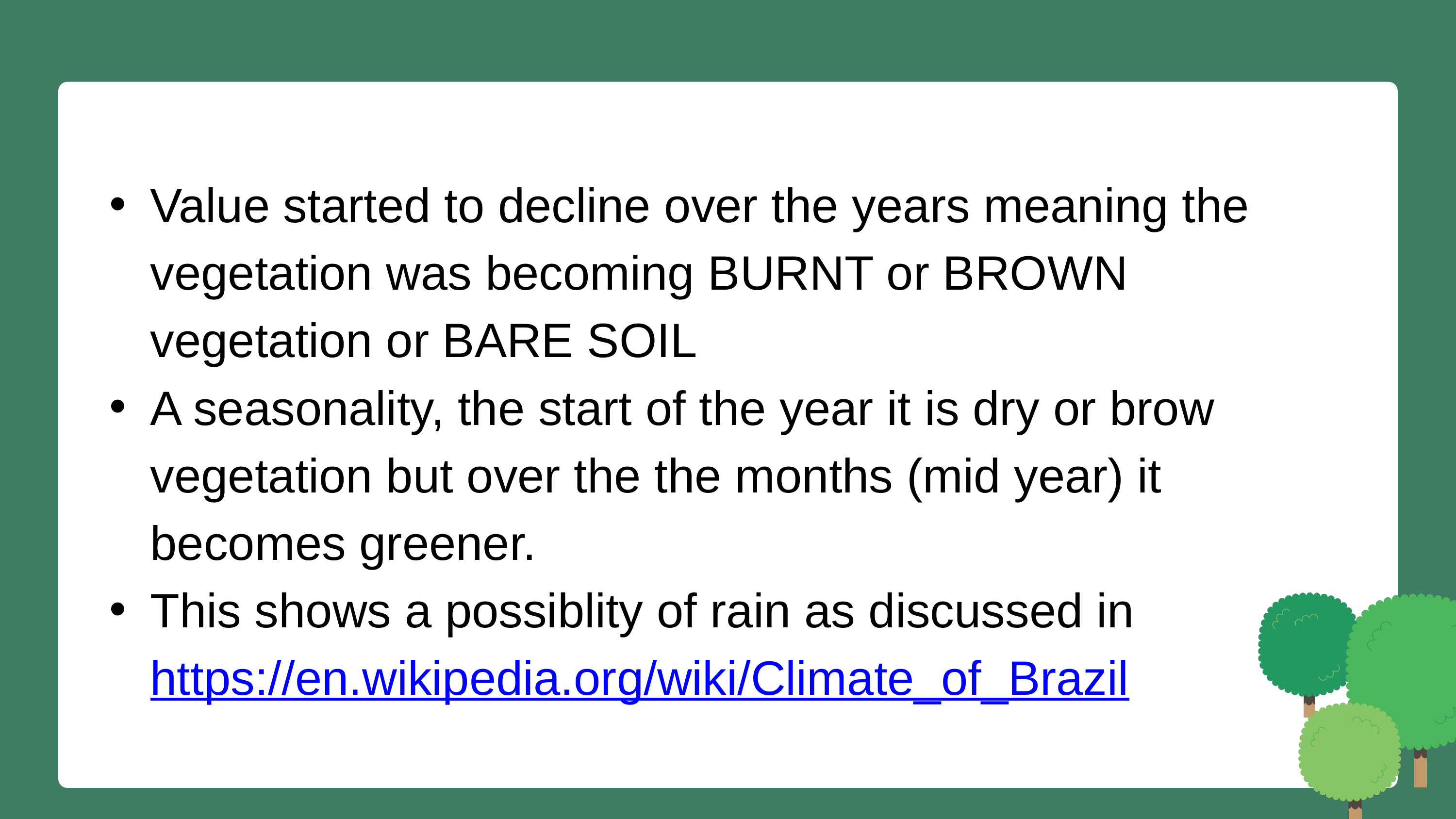

Value started to decline over the years meaning the vegetation was becoming BURNT or BROWN vegetation or BARE SOIL
A seasonality, the start of the year it is dry or brow vegetation but over the the months (mid year) it becomes greener.
This shows a possiblity of rain as discussed in https://en.wikipedia.org/wiki/Climate_of_Brazil